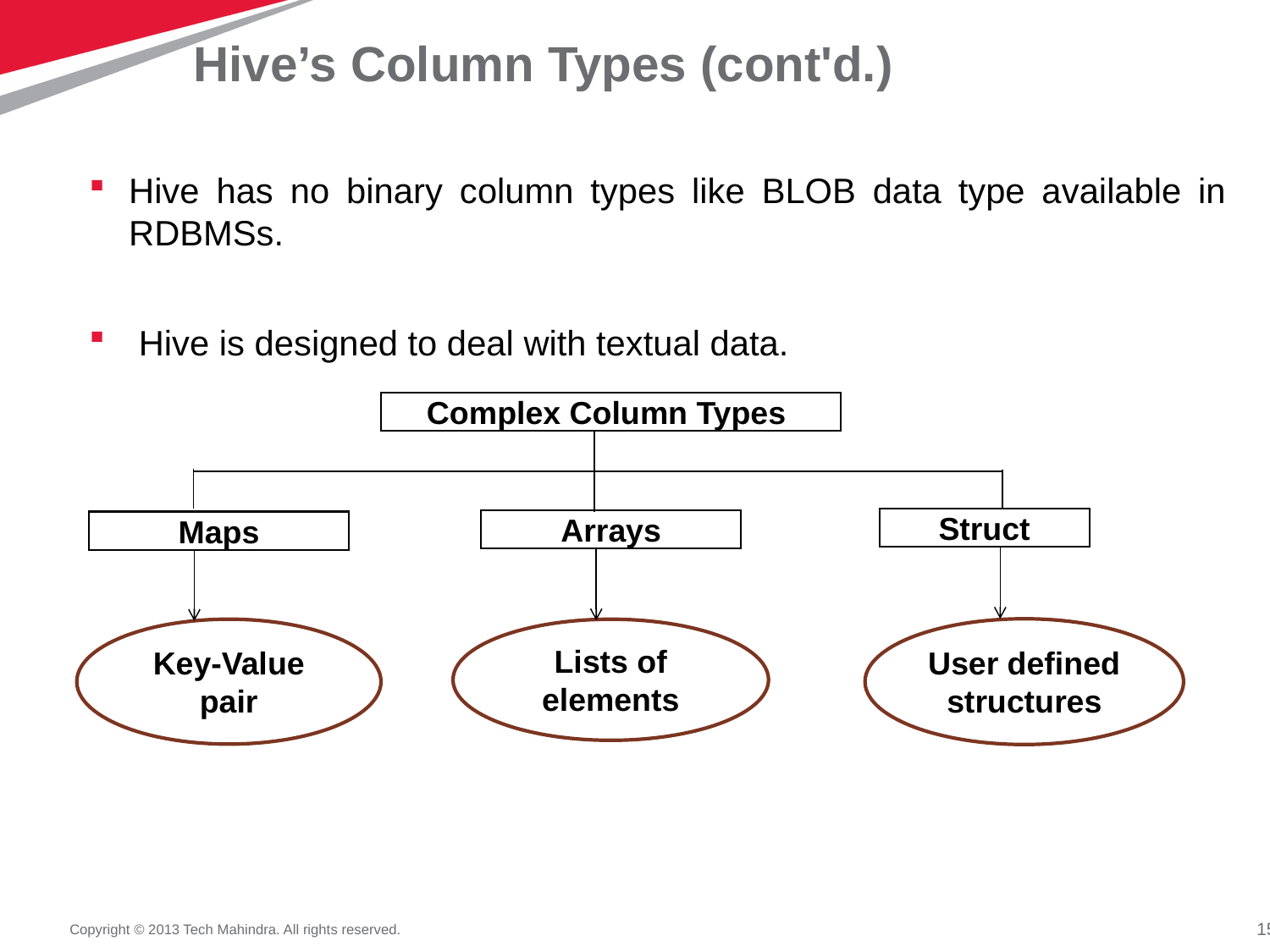

# Hive’s Column Types (cont'd.)
Hive has no binary column types like BLOB data type available in RDBMSs.

 Hive is designed to deal with textual data.
Complex Column Types
Struct
Arrays
Maps
User defined structures
Key-Value pair
Lists of elements